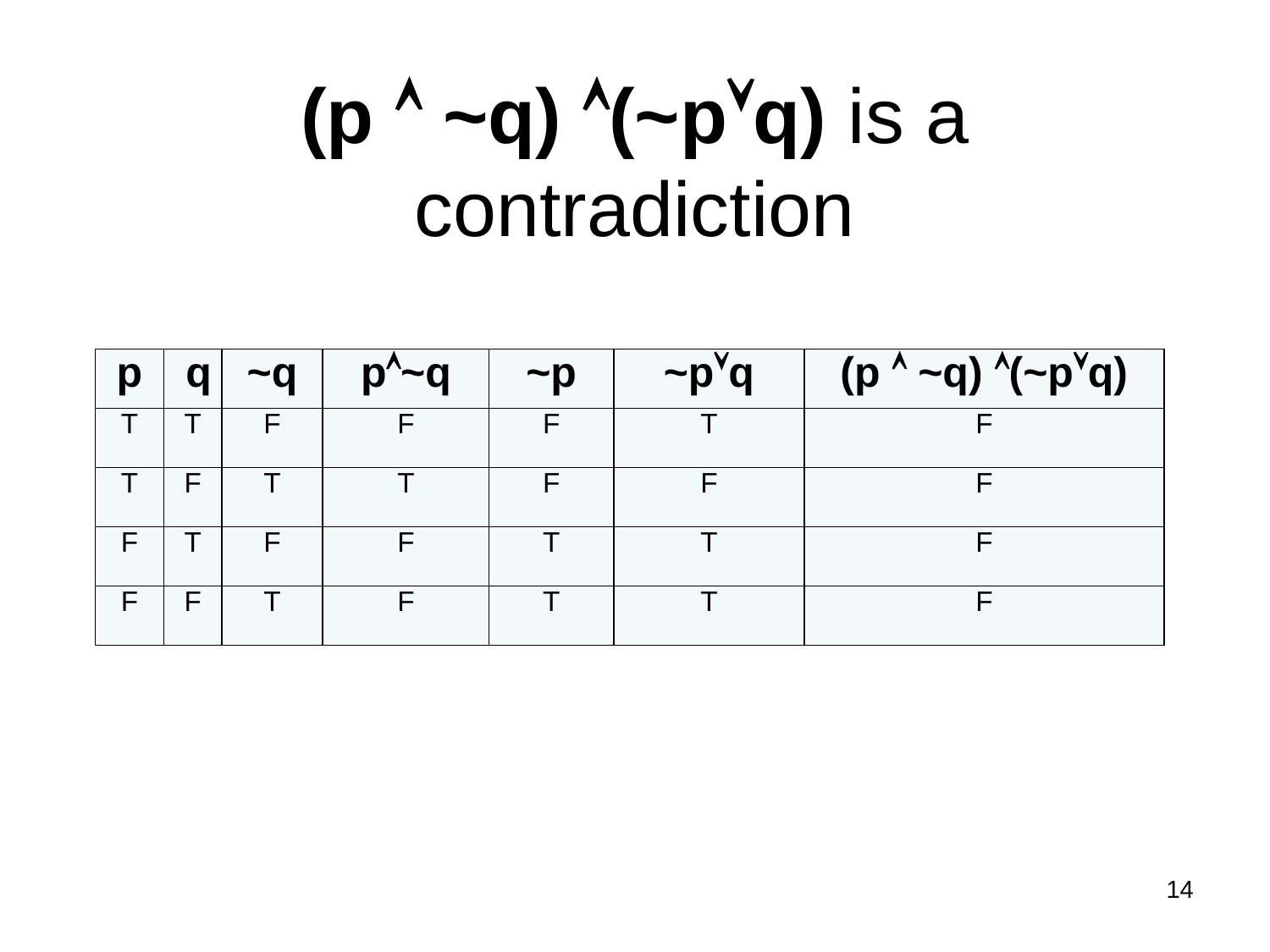

# (p ∧ ~q) ∧(~p∨q) is a contradiction
| p | q | ~q | p∧~q | ~p | ~p∨q | (p ∧ ~q) ∧(~p∨q) |
| --- | --- | --- | --- | --- | --- | --- |
| T | T | F | F | F | T | F |
| T | F | T | T | F | F | F |
| F | T | F | F | T | T | F |
| F | F | T | F | T | T | F |
14